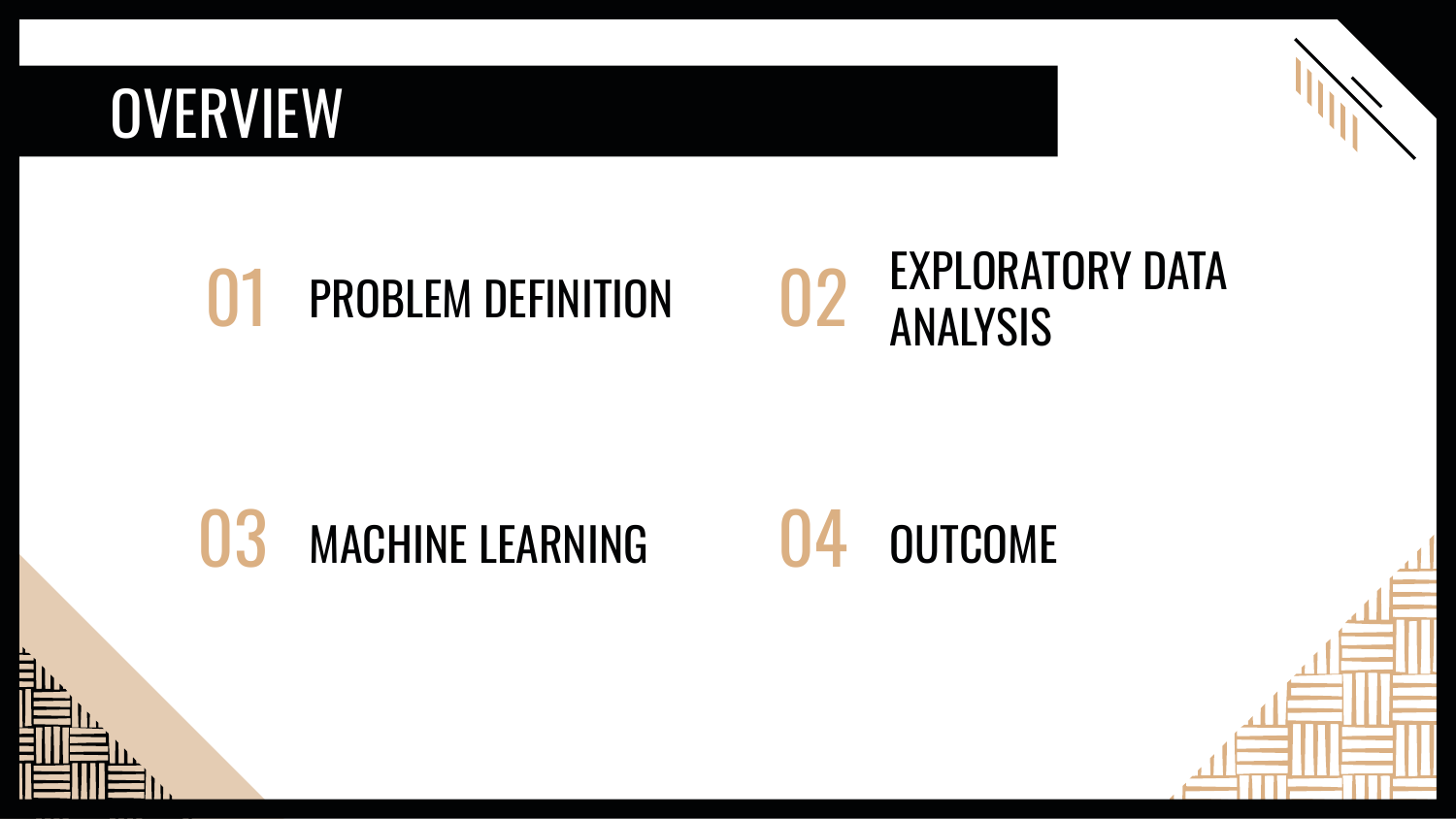

OVERVIEW
# 01
02
PROBLEM DEFINITION
EXPLORATORY DATA ANALYSIS
03
04
MACHINE LEARNING
OUTCOME